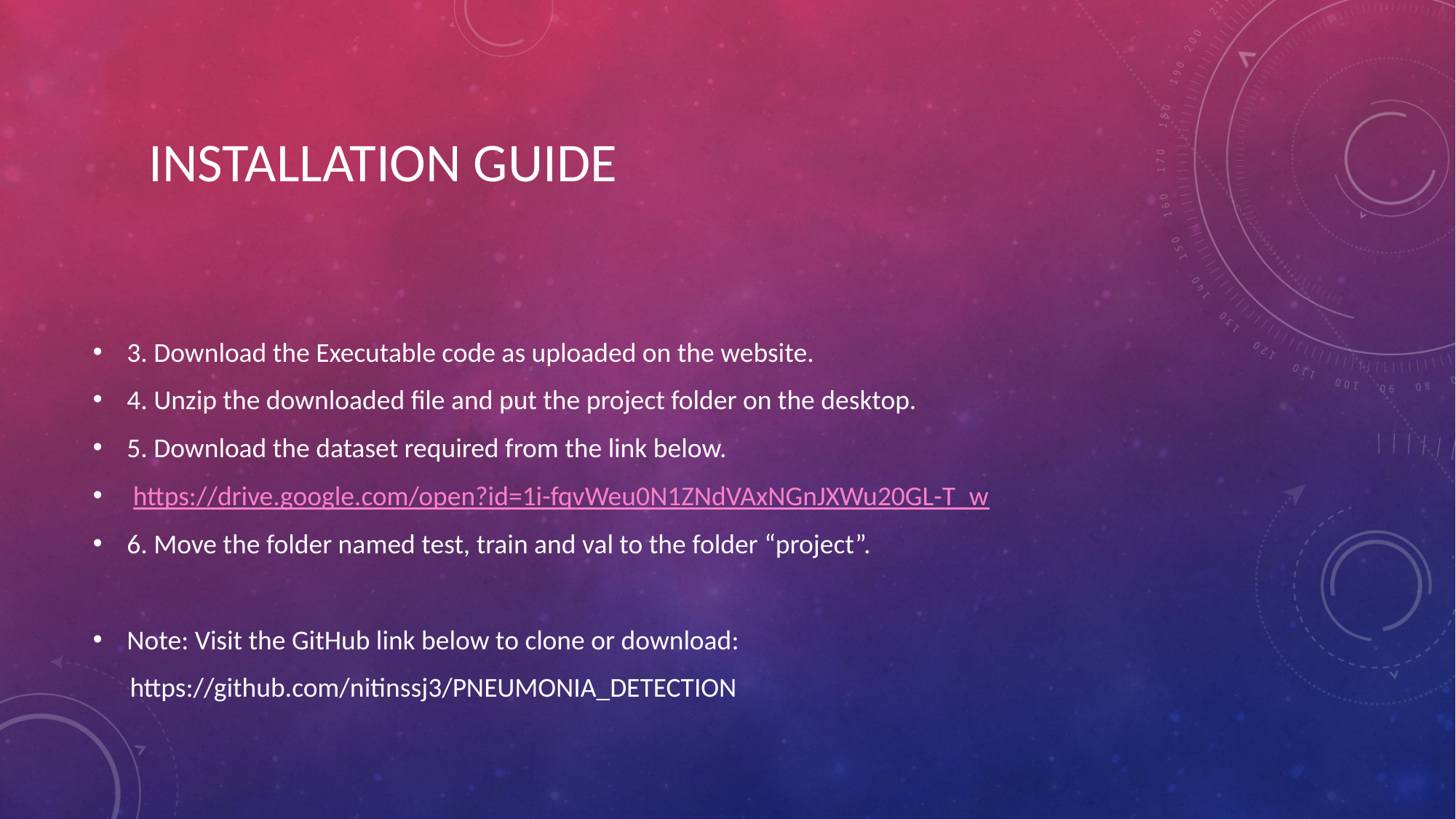

# Installation Guide
3. Download the Executable code as uploaded on the website.
4. Unzip the downloaded file and put the project folder on the desktop.
5. Download the dataset required from the link below.
 https://drive.google.com/open?id=1i-fqvWeu0N1ZNdVAxNGnJXWu20GL-T_w
6. Move the folder named test, train and val to the folder “project”.

Note: Visit the GitHub link below to clone or download:
      https://github.com/nitinssj3/PNEUMONIA_DETECTION